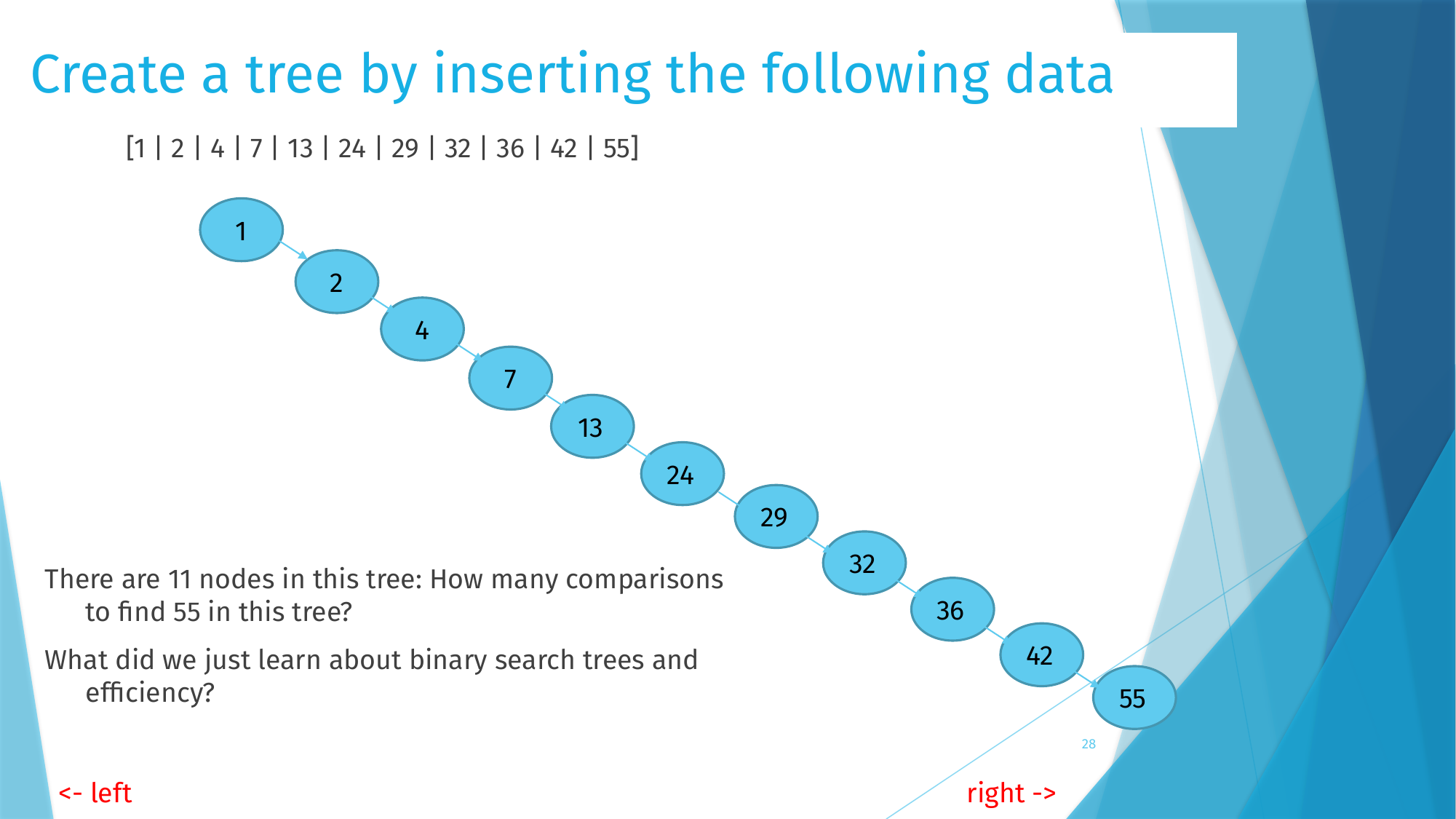

# Create a tree by inserting the following data
     [1 | 2 | 4 | 7 | 13 | 24 | 29 | 32 | 36 | 42 | 55]

1

2

4

7

13

24

29

32
There are 11 nodes in this tree: How many comparisons to find 55 in this tree?
What did we just learn about binary search trees and efficiency?

36

42

55
28
<- left                                                                                                                   right ->